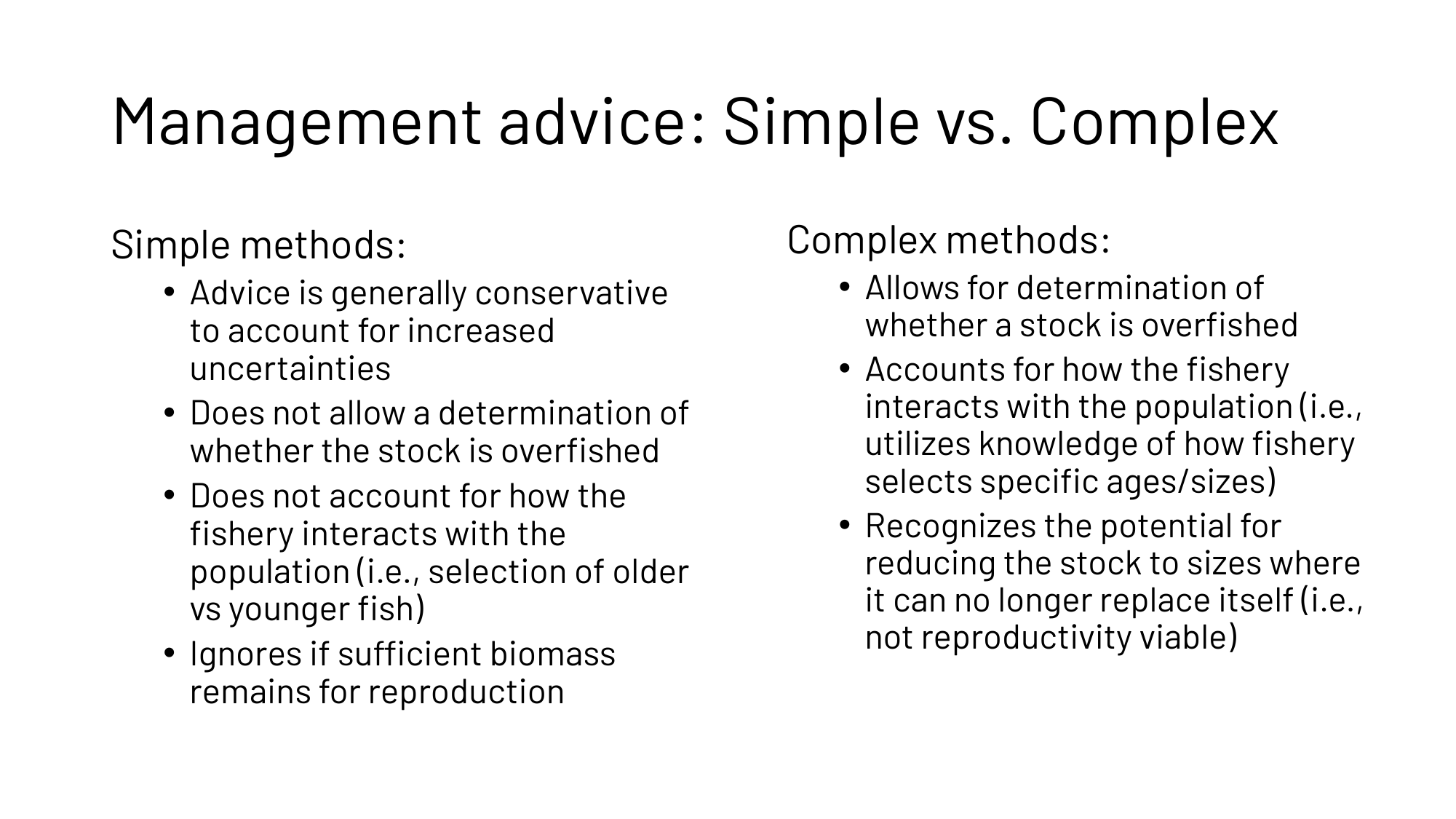

# Management advice: Simple vs. Complex
Complex methods:
Allows for determination of whether a stock is overfished
Accounts for how the fishery interacts with the population (i.e., utilizes knowledge of how fishery selects specific ages/sizes)
Recognizes the potential for reducing the stock to sizes where it can no longer replace itself (i.e., not reproductivity viable)

Simple methods:
Advice is generally conservative to account for increased uncertainties
Does not allow a determination of whether the stock is overfished
Does not account for how the fishery interacts with the population (i.e., selection of older vs younger fish)
Ignores if sufficient biomass remains for reproduction